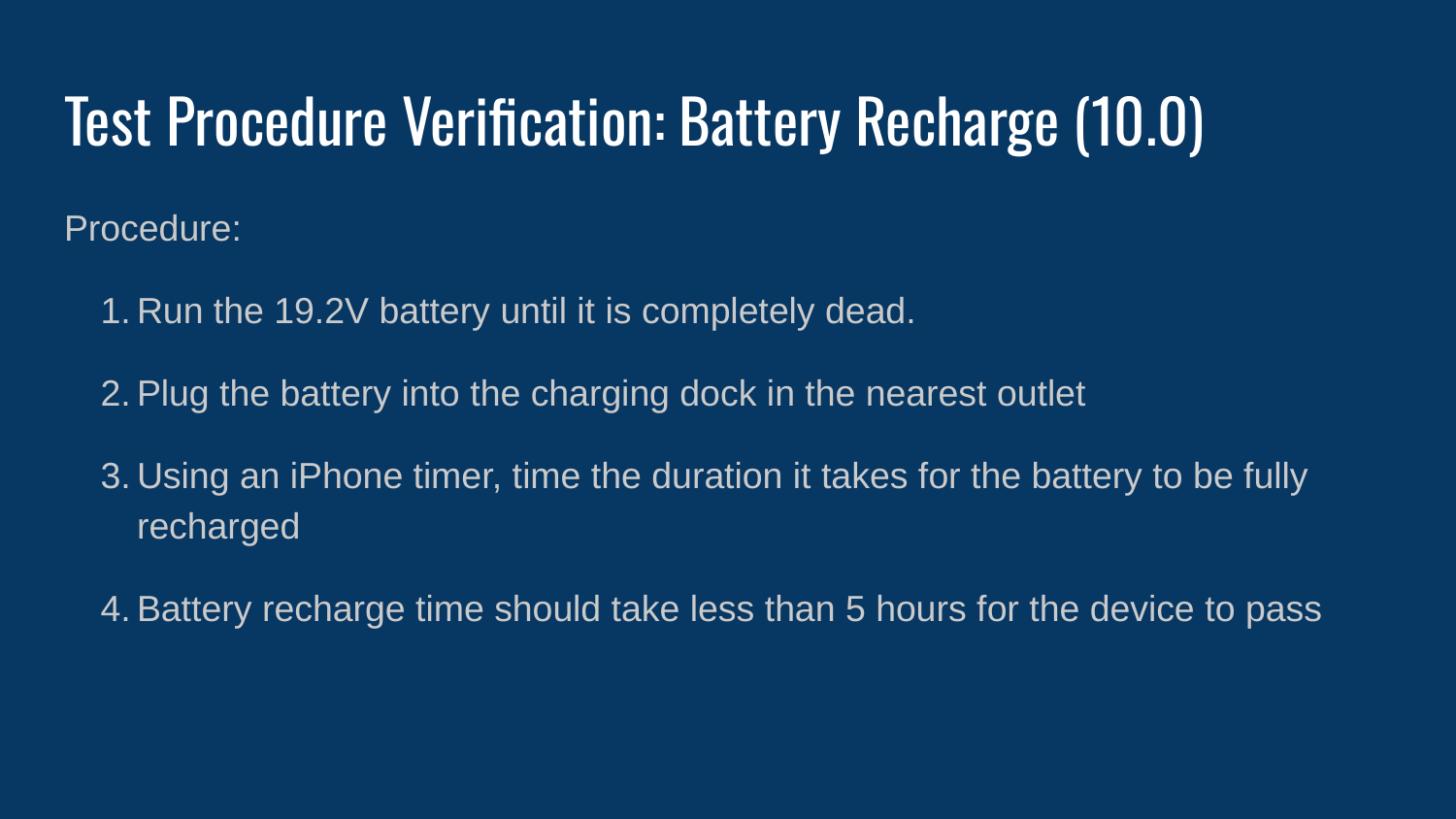

# Test Procedure Verification: Battery Recharge (10.0)
Procedure:
Run the 19.2V battery until it is completely dead.
Plug the battery into the charging dock in the nearest outlet
Using an iPhone timer, time the duration it takes for the battery to be fully recharged
Battery recharge time should take less than 5 hours for the device to pass